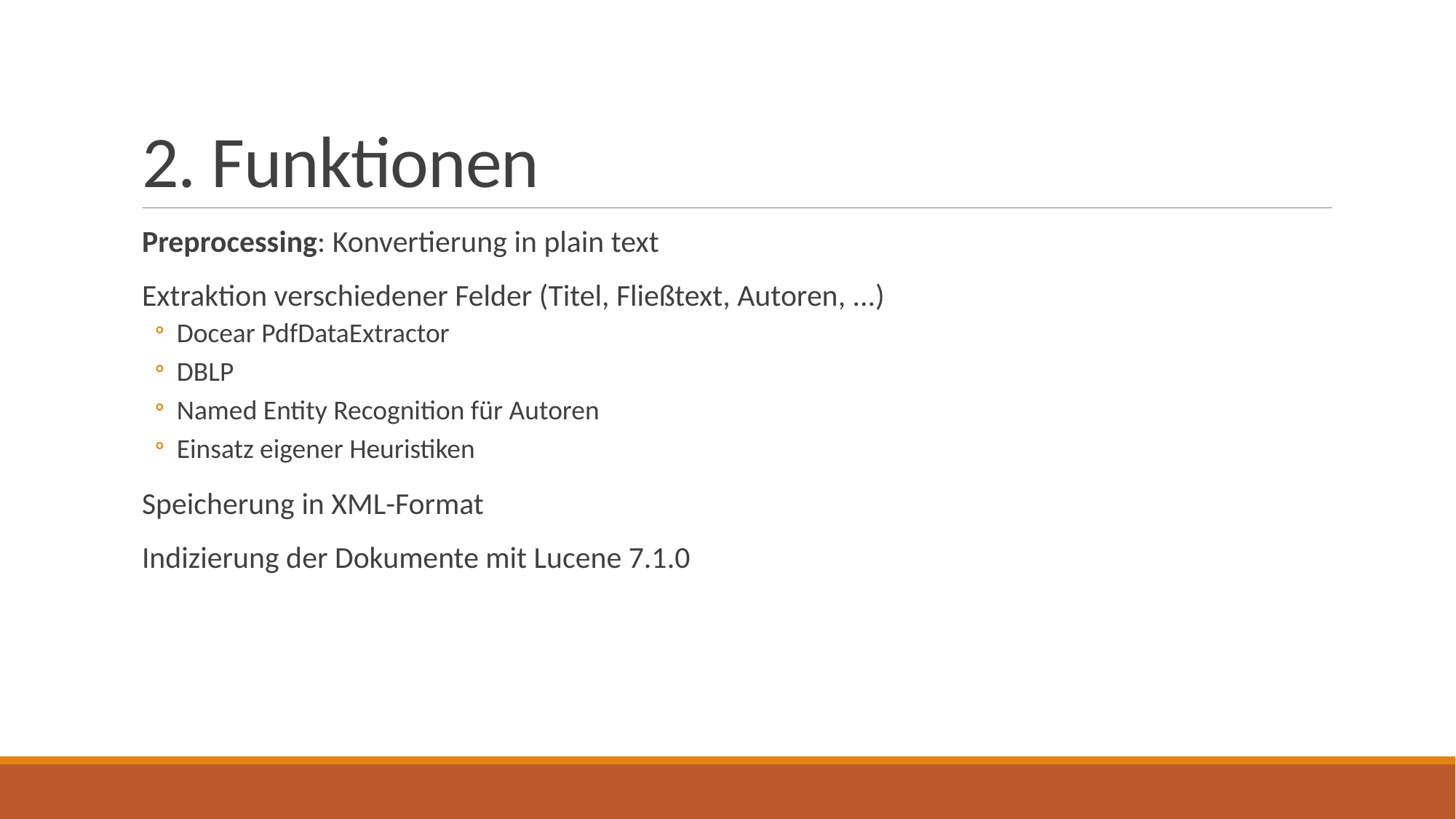

# 2. Funktionen
Preprocessing: Konvertierung in plain text
Extraktion verschiedener Felder (Titel, Fließtext, Autoren, ...)
Docear PdfDataExtractor
DBLP
Named Entity Recognition für Autoren
Einsatz eigener Heuristiken
Speicherung in XML-Format
Indizierung der Dokumente mit Lucene 7.1.0